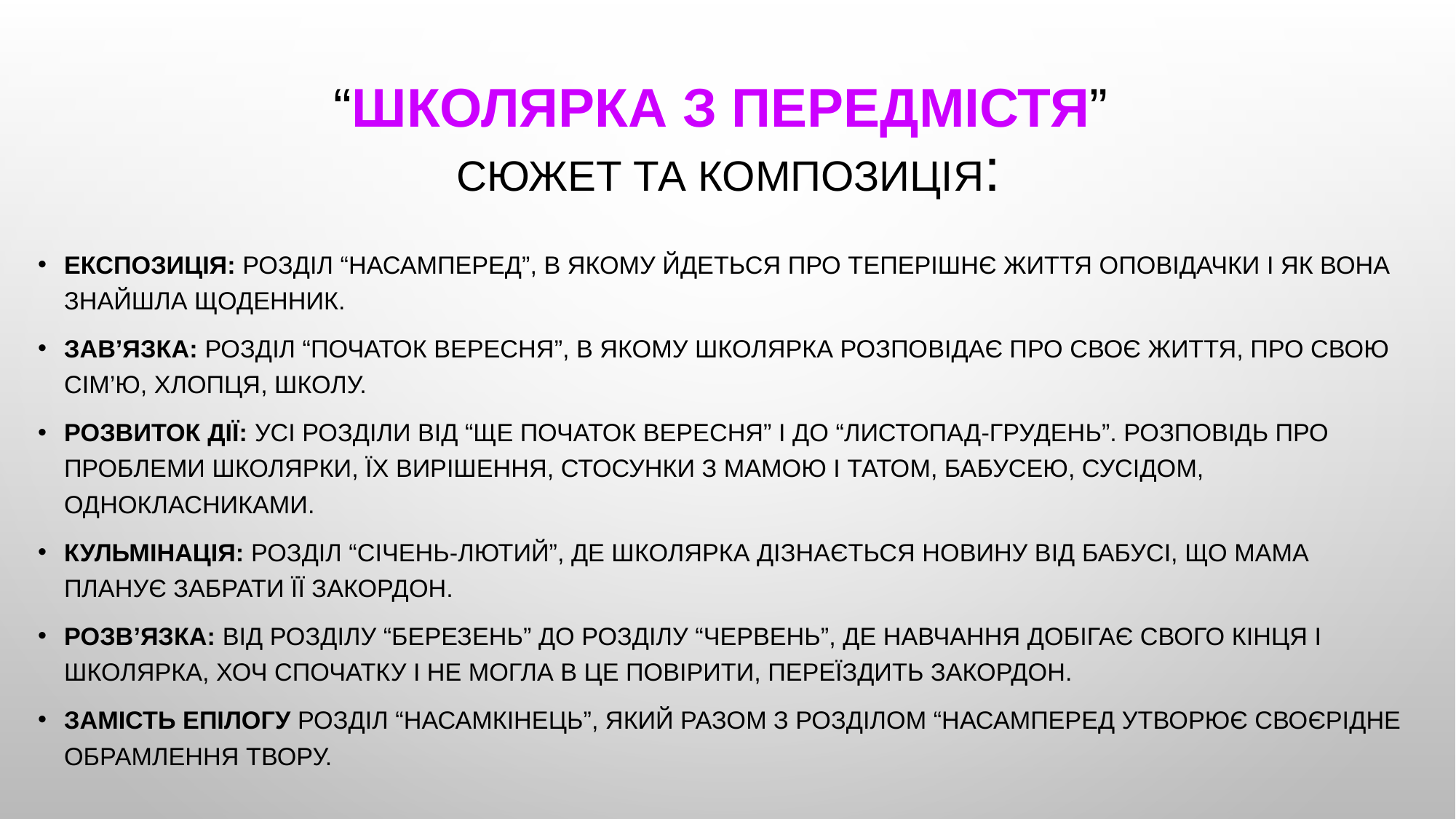

# “Школярка з передмістя” сюжет та композиція:
Експозиція: Розділ “Насамперед”, в якому йдеться про теперішнє життя оповідачки і як вона знайшла щоденник.
Зав’язка: Розділ “Початок вересня”, в якому Школярка розповідає про своє життя, про свою сім’ю, хлопця, школу.
Розвиток дії: Усі розділи від “Ще початок вересня” і до “Листопад-Грудень”. Розповідь про проблеми Школярки, їх вирішення, стосунки з мамою і татом, бабусею, сусідом, однокласниками.
Кульмінація: Розділ “Січень-Лютий”, де Школярка дізнається новину від бабусі, що мама планує забрати її закордон.
Розв’язка: Від розділу “Березень” до розділу “Червень”, де навчання добігає свого кінця і Школярка, хоч спочатку і не могла в це повірити, переїздить закордон.
Замість епілогу розділ “Насамкінець”, який разом з розділом “Насамперед утворює своєрідне обрамлення твору.